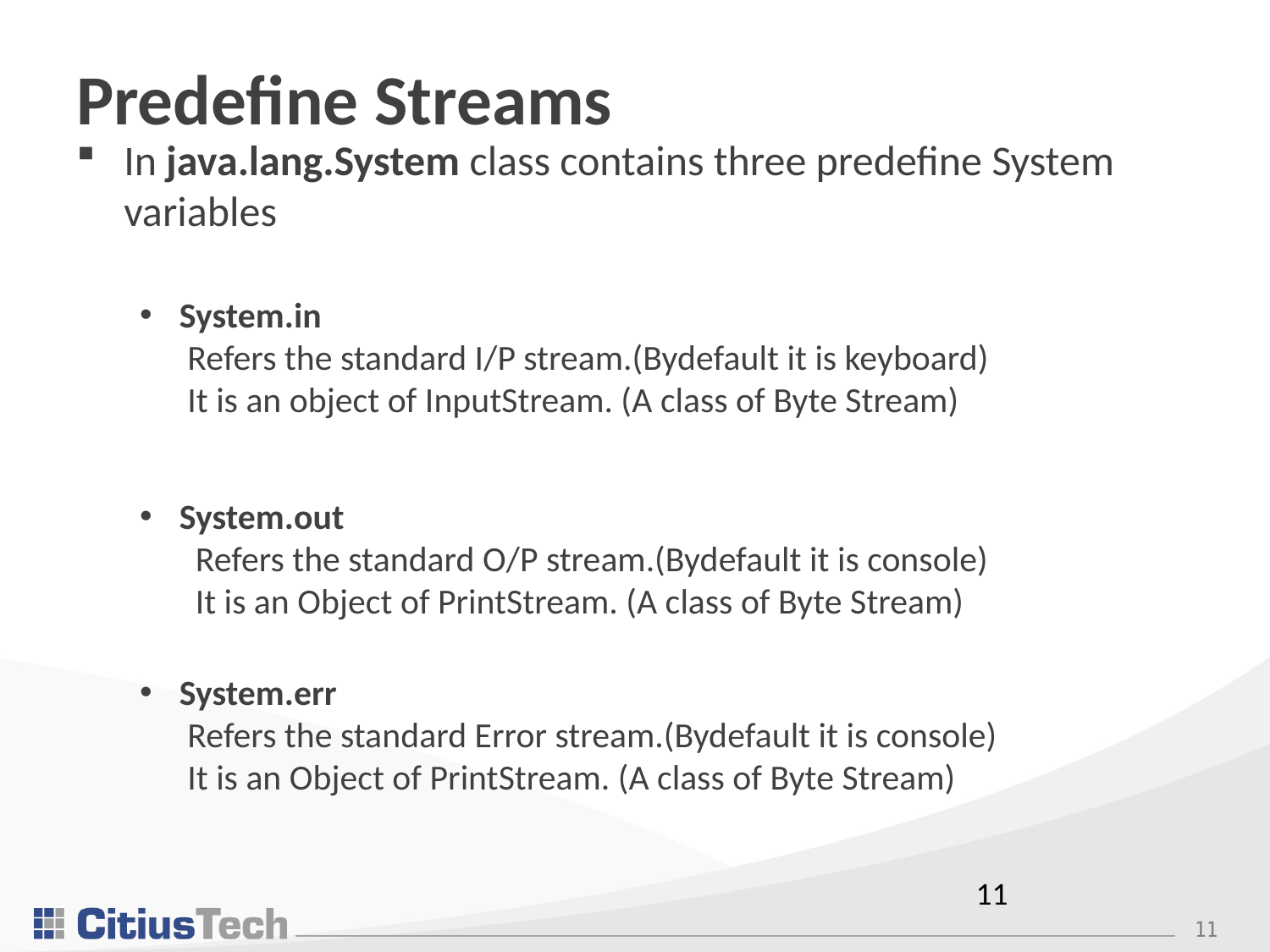

# Predefine Streams
In java.lang.System class contains three predefine System variables
System.in
 Refers the standard I/P stream.(Bydefault it is keyboard)
 It is an object of InputStream. (A class of Byte Stream)

System.out
  Refers the standard O/P stream.(Bydefault it is console)
  It is an Object of PrintStream. (A class of Byte Stream)
System.err
 Refers the standard Error stream.(Bydefault it is console)
 It is an Object of PrintStream. (A class of Byte Stream)

11